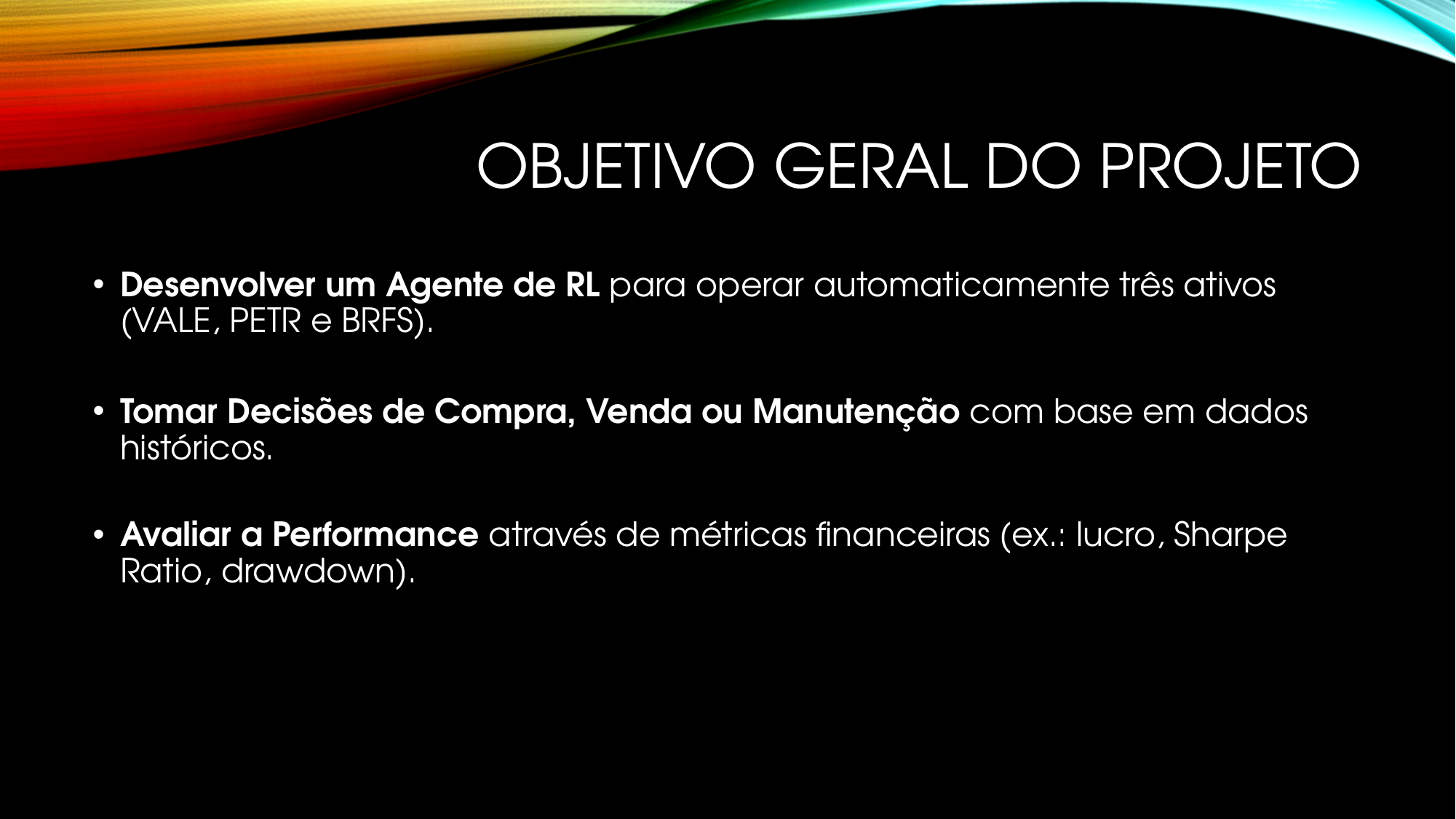

# Objetivo Geral do Projeto
Desenvolver um Agente de RL para operar automaticamente três ativos (VALE, PETR e BRFS).
Tomar Decisões de Compra, Venda ou Manutenção com base em dados históricos.
Avaliar a Performance através de métricas financeiras (ex.: lucro, Sharpe Ratio, drawdown).